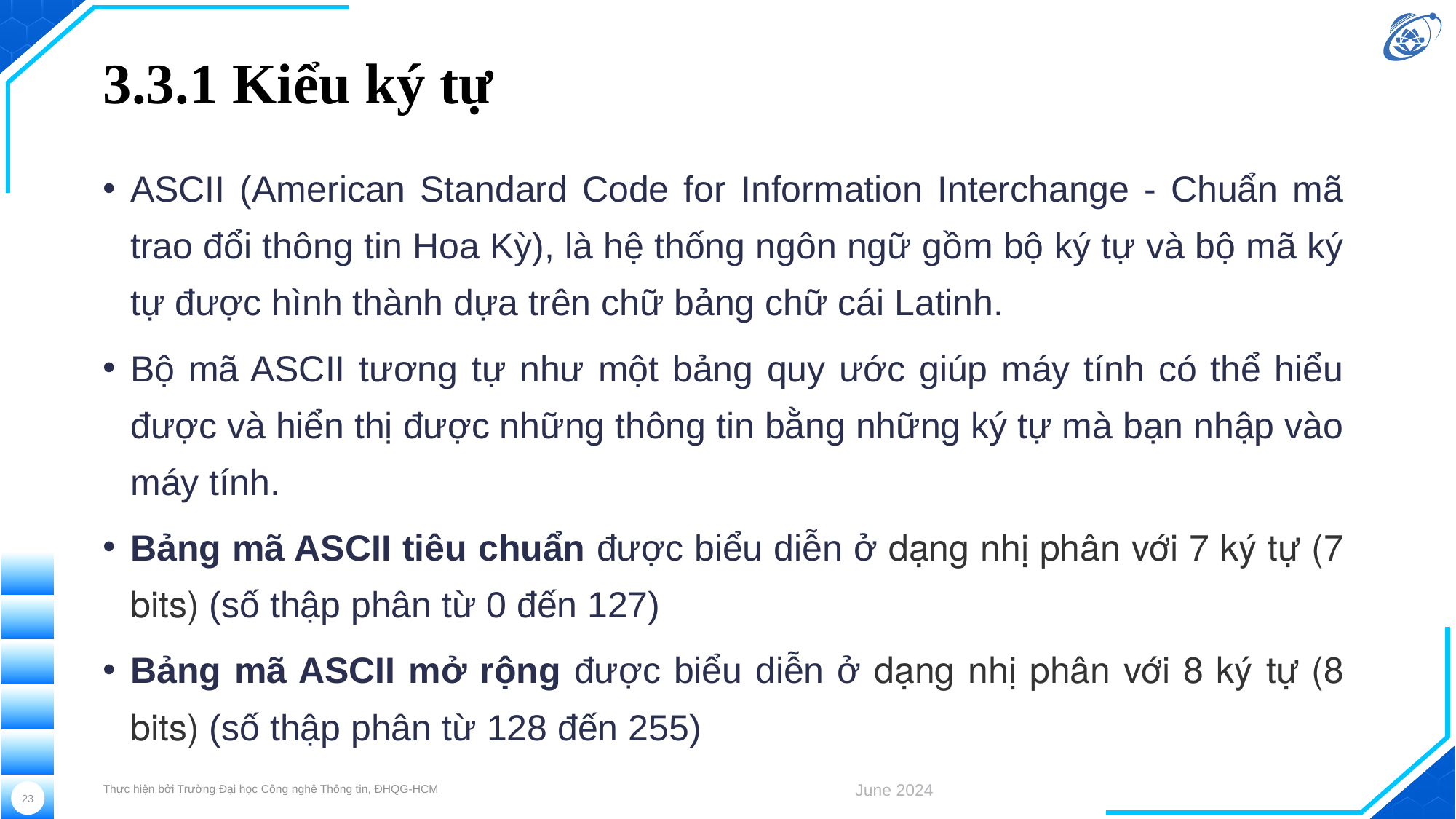

# 3.3.1 Kiểu ký tự
ASCII (American Standard Code for Information Interchange - Chuẩn mã trao đổi thông tin Hoa Kỳ), là hệ thống ngôn ngữ gồm bộ ký tự và bộ mã ký tự được hình thành dựa trên chữ bảng chữ cái Latinh.
Bộ mã ASCII tương tự như một bảng quy ước giúp máy tính có thể hiểu được và hiển thị được những thông tin bằng những ký tự mà bạn nhập vào máy tính.
Bảng mã ASCII tiêu chuẩn được biểu diễn ở dạng nhị phân với 7 ký tự (7 bits) (số thập phân từ 0 đến 127)
Bảng mã ASCII mở rộng được biểu diễn ở dạng nhị phân với 8 ký tự (8 bits) (số thập phân từ 128 đến 255)

Thực hiện bởi Trường Đại học Công nghệ Thông tin, ĐHQG-HCM
June 2024
23